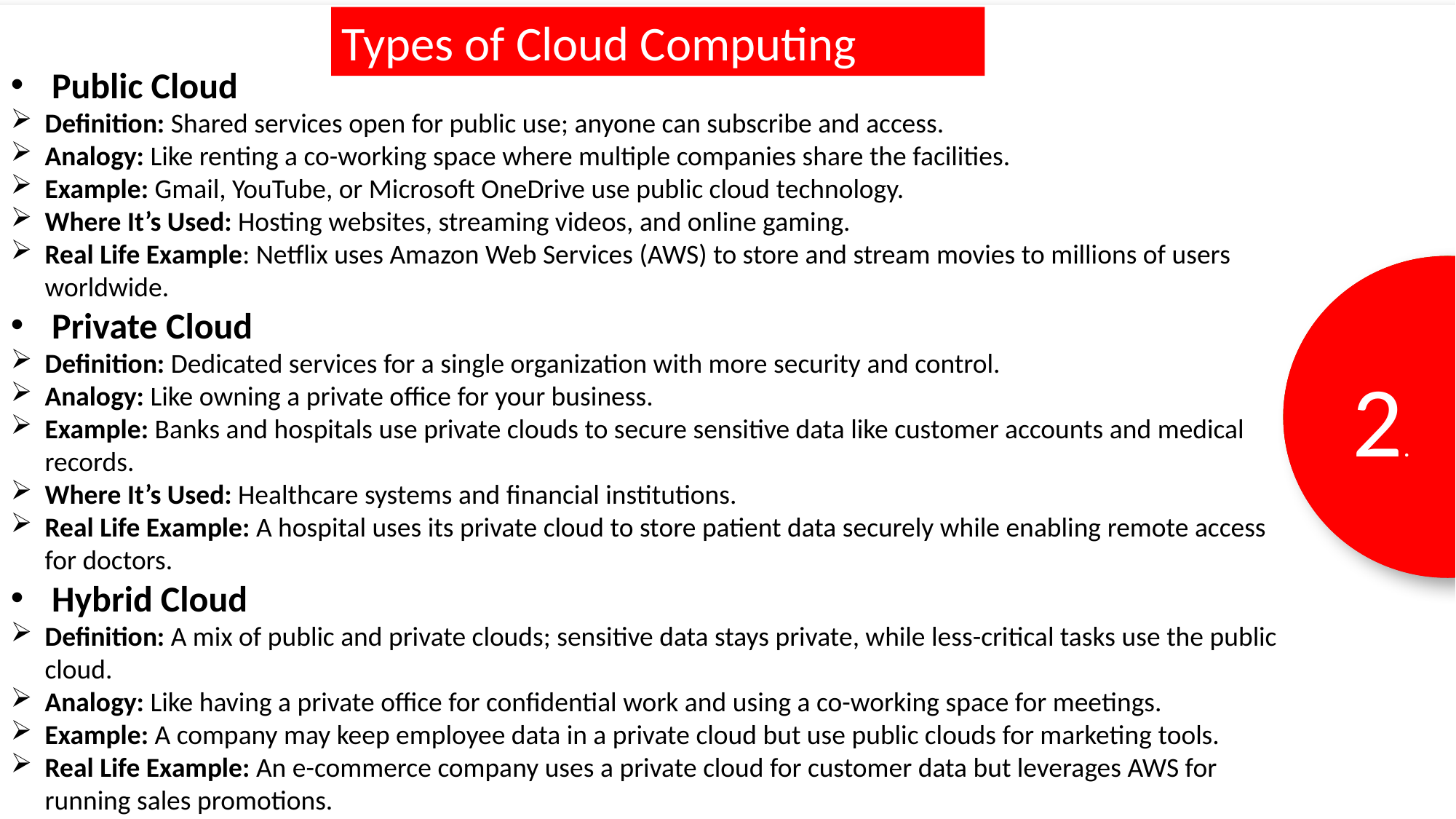

6.

 5.

 4.

 3.

 7.

 1.

 2.
Need Of Cloud Computing
Types of Cloud Computing
Public Cloud
Definition: Shared services open for public use; anyone can subscribe and access.
Analogy: Like renting a co-working space where multiple companies share the facilities.
Example: Gmail, YouTube, or Microsoft OneDrive use public cloud technology.
Where It’s Used: Hosting websites, streaming videos, and online gaming.
Real Life Example: Netflix uses Amazon Web Services (AWS) to store and stream movies to millions of users worldwide.
Private Cloud
Definition: Dedicated services for a single organization with more security and control.
Analogy: Like owning a private office for your business.
Example: Banks and hospitals use private clouds to secure sensitive data like customer accounts and medical records.
Where It’s Used: Healthcare systems and financial institutions.
Real Life Example: A hospital uses its private cloud to store patient data securely while enabling remote access for doctors.
Hybrid Cloud
Definition: A mix of public and private clouds; sensitive data stays private, while less-critical tasks use the public cloud.
Analogy: Like having a private office for confidential work and using a co-working space for meetings.
Example: A company may keep employee data in a private cloud but use public clouds for marketing tools.
Real Life Example: An e-commerce company uses a private cloud for customer data but leverages AWS for running sales promotions.

Cost Savings: Cloud computing eliminates the need for buying and maintaining expensive servers.
Example: Netflix uses AWS to stream movies without investing in its own servers.

Scalability: Cloud services allow businesses to easily increase or decrease resources based on demand.
Example: When a new season of a popular show is released, Netflix can quickly scale up its cloud resources to handle more viewers.

Remote Access: Cloud computing enables employees to work from anywhere and access files on the go.
Example: Google Drive lets users access their documents from any device with an internet connection.

Data Security and Backup: Cloud services securely store data and provide automatic backup and recovery.
Example: Cloud storage platforms like Dropbox ensure files are safe and recoverable in case of data loss.

Faster Innovation: Cloud platforms offer tools for rapid app development, AI, and big data analytics.
Example: Developers use Google Cloud to build and launch apps faster without worrying about infrastructure.

Environmental Sustainability: Cloud data centers are more energy-efficient and reduce the environmental impact compared to on-site data storage.
Example: Companies like Google use renewable energy to power their cloud servers.